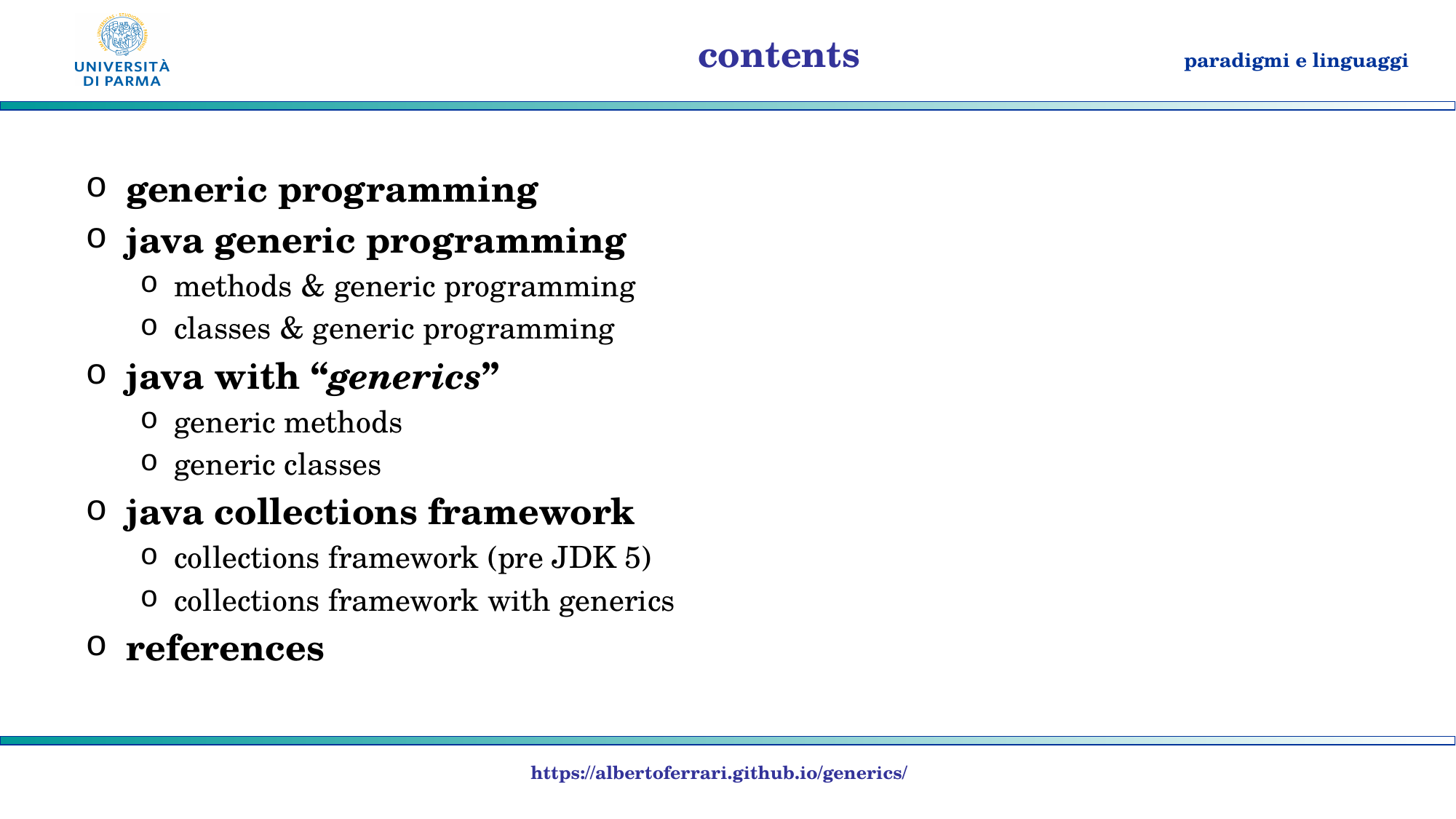

# contents
generic programming
java generic programming
methods & generic programming
classes & generic programming
java with “generics”
generic methods
generic classes
java collections framework
collections framework (pre JDK 5)
collections framework with generics
references
https://albertoferrari.github.io/generics/